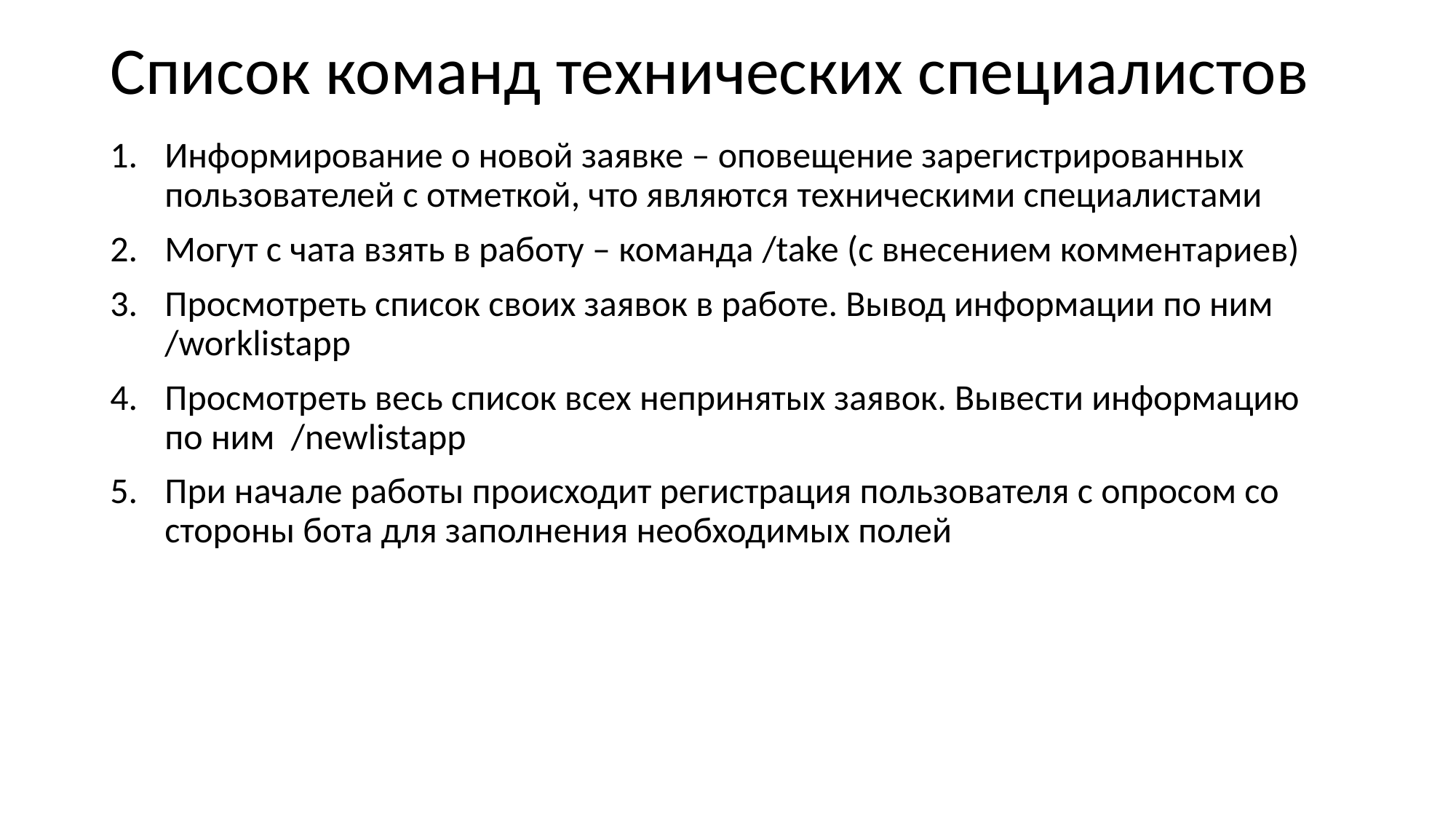

# Список команд технических специалистов
Информирование о новой заявке – оповещение зарегистрированных пользователей с отметкой, что являются техническими специалистами
Могут с чата взять в работу – команда /take (с внесением комментариев)
Просмотреть список своих заявок в работе. Вывод информации по ним /worklistapp
Просмотреть весь список всех непринятых заявок. Вывести информацию по ним  /newlistapp
При начале работы происходит регистрация пользователя с опросом со стороны бота для заполнения необходимых полей